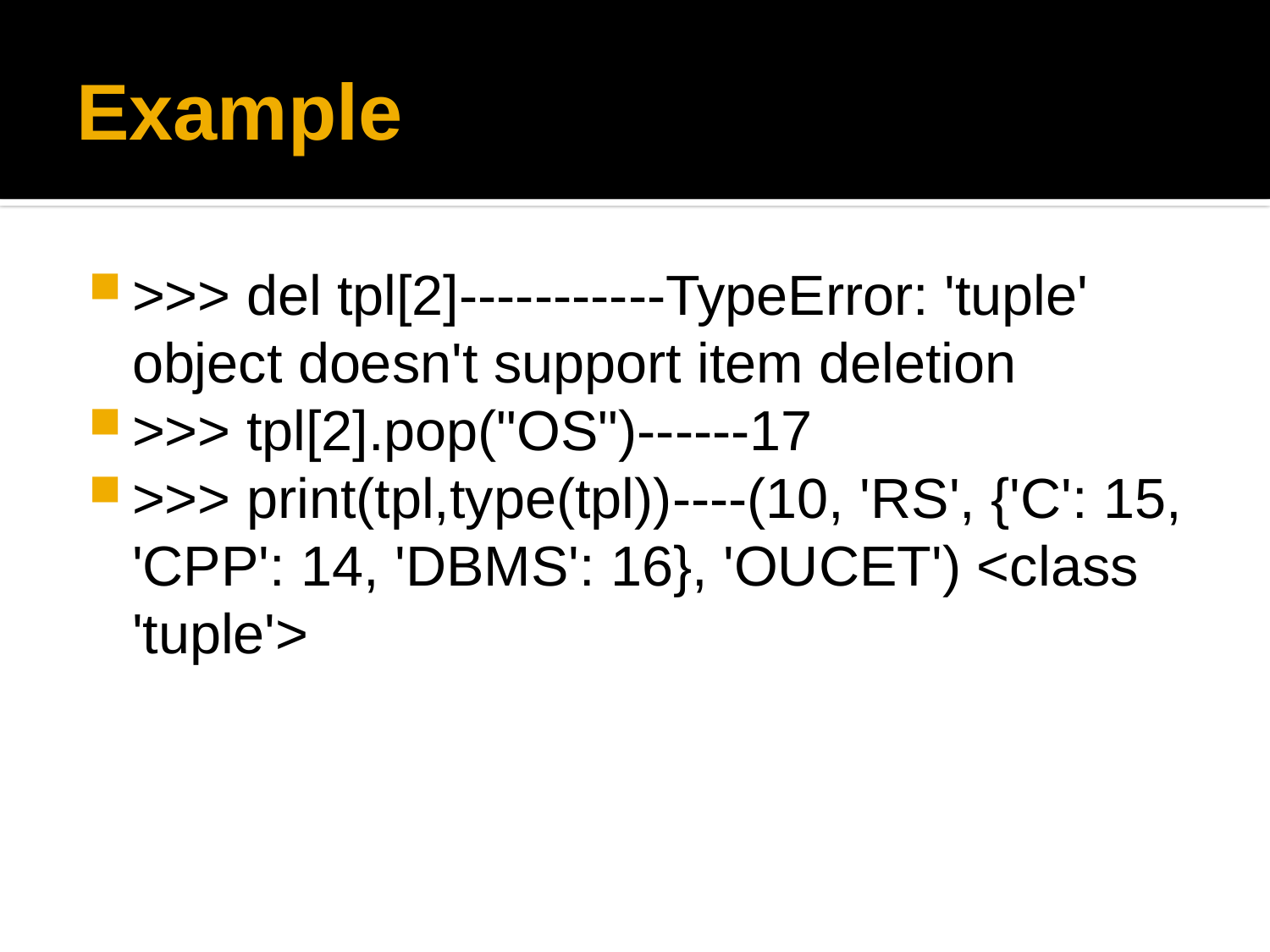

# Example
>>> del tpl[2]-----------TypeError: 'tuple' object doesn't support item deletion
>>> tpl[2].pop("OS")------17
>>> print(tpl,type(tpl))----(10, 'RS', {'C': 15, 'CPP': 14, 'DBMS': 16}, 'OUCET') <class 'tuple'>